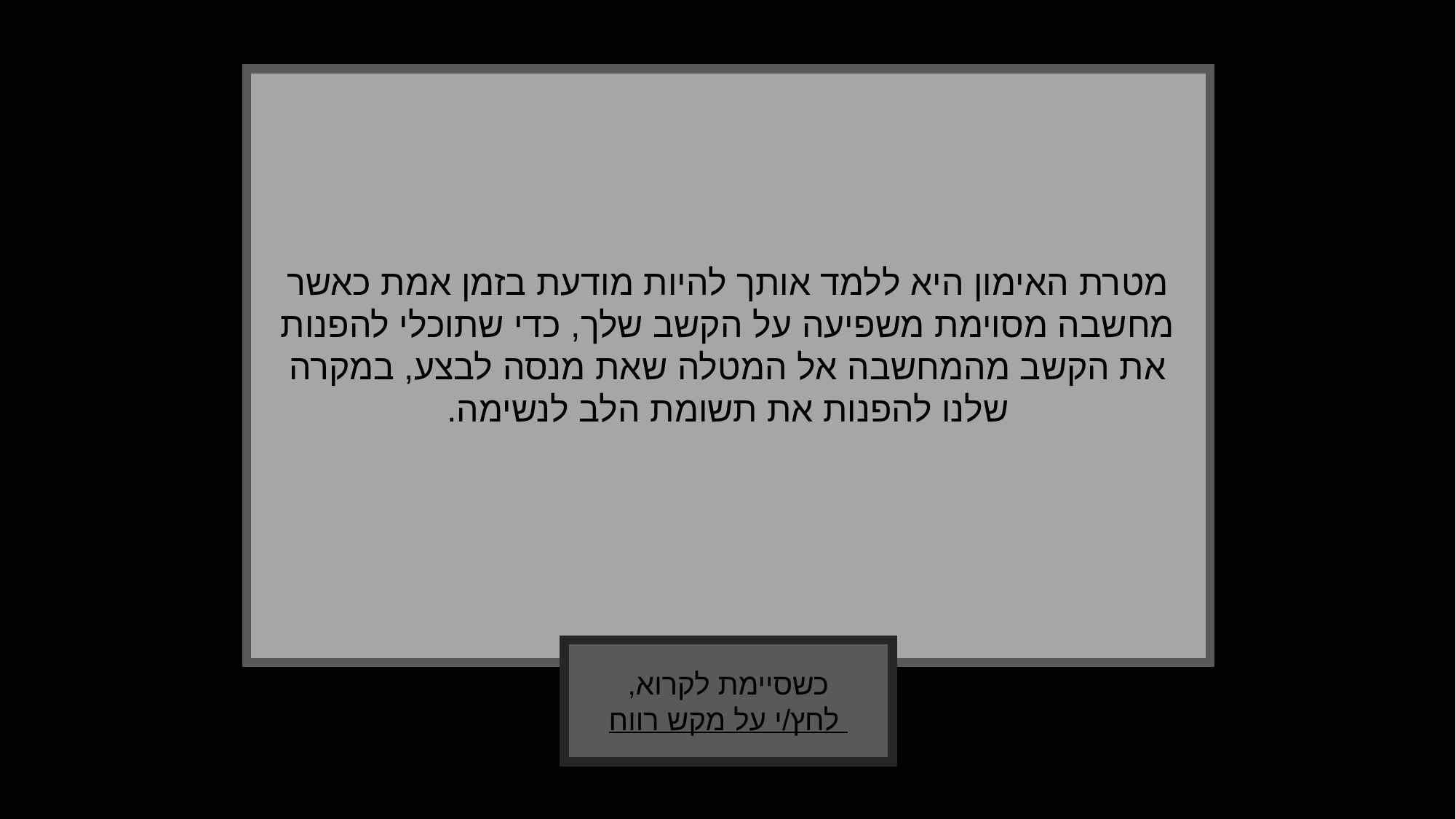

מטרת האימון היא ללמד אותך להיות מודעת בזמן אמת כאשר מחשבה מסוימת משפיעה על הקשב שלך, כדי שתוכלי להפנות את הקשב מהמחשבה אל המטלה שאת מנסה לבצע, במקרה שלנו להפנות את תשומת הלב לנשימה.

כשסיימת לקרוא,
 לחץ/י על מקש רווח